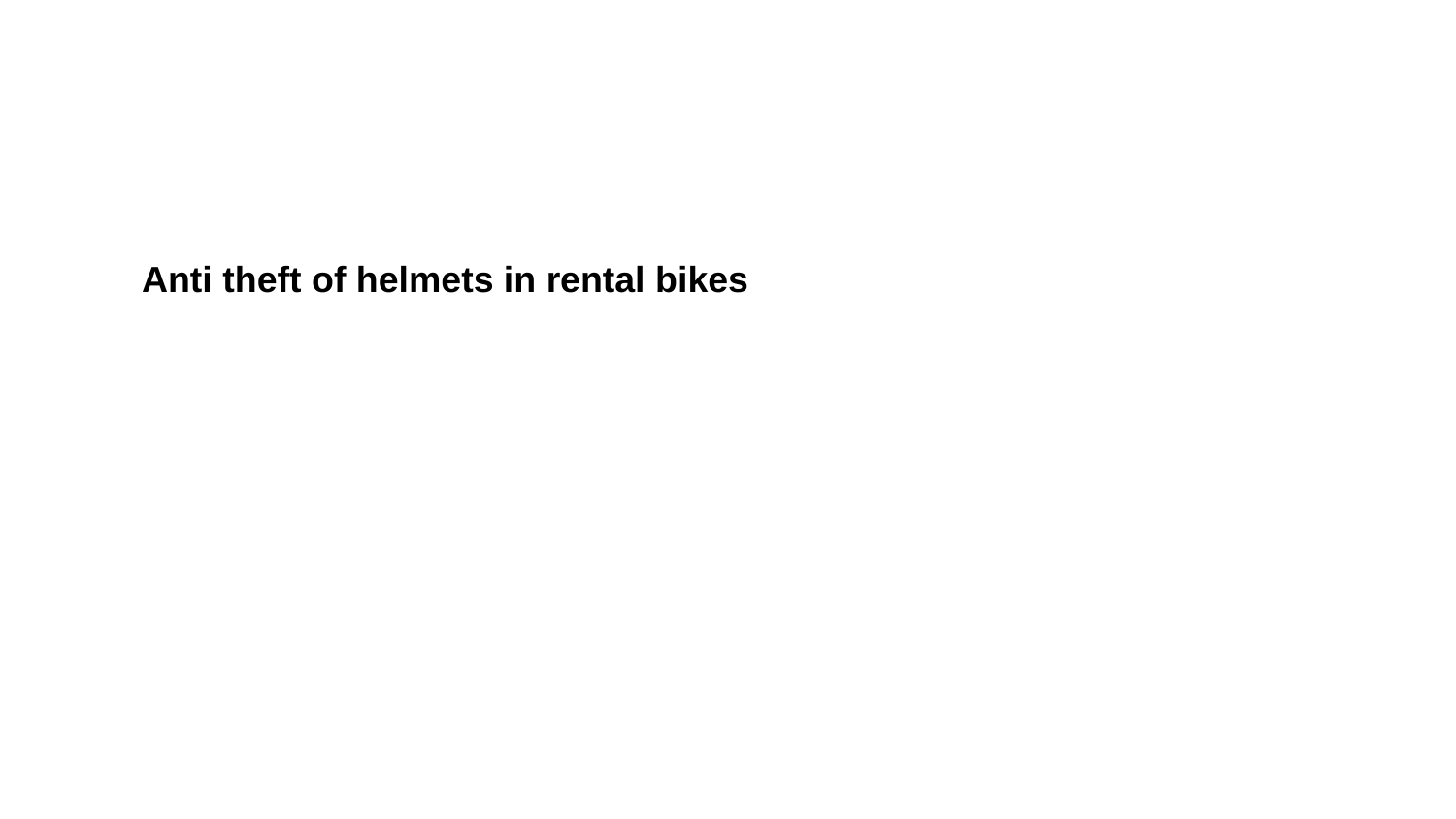

# Anti theft of helmets in rental bikes